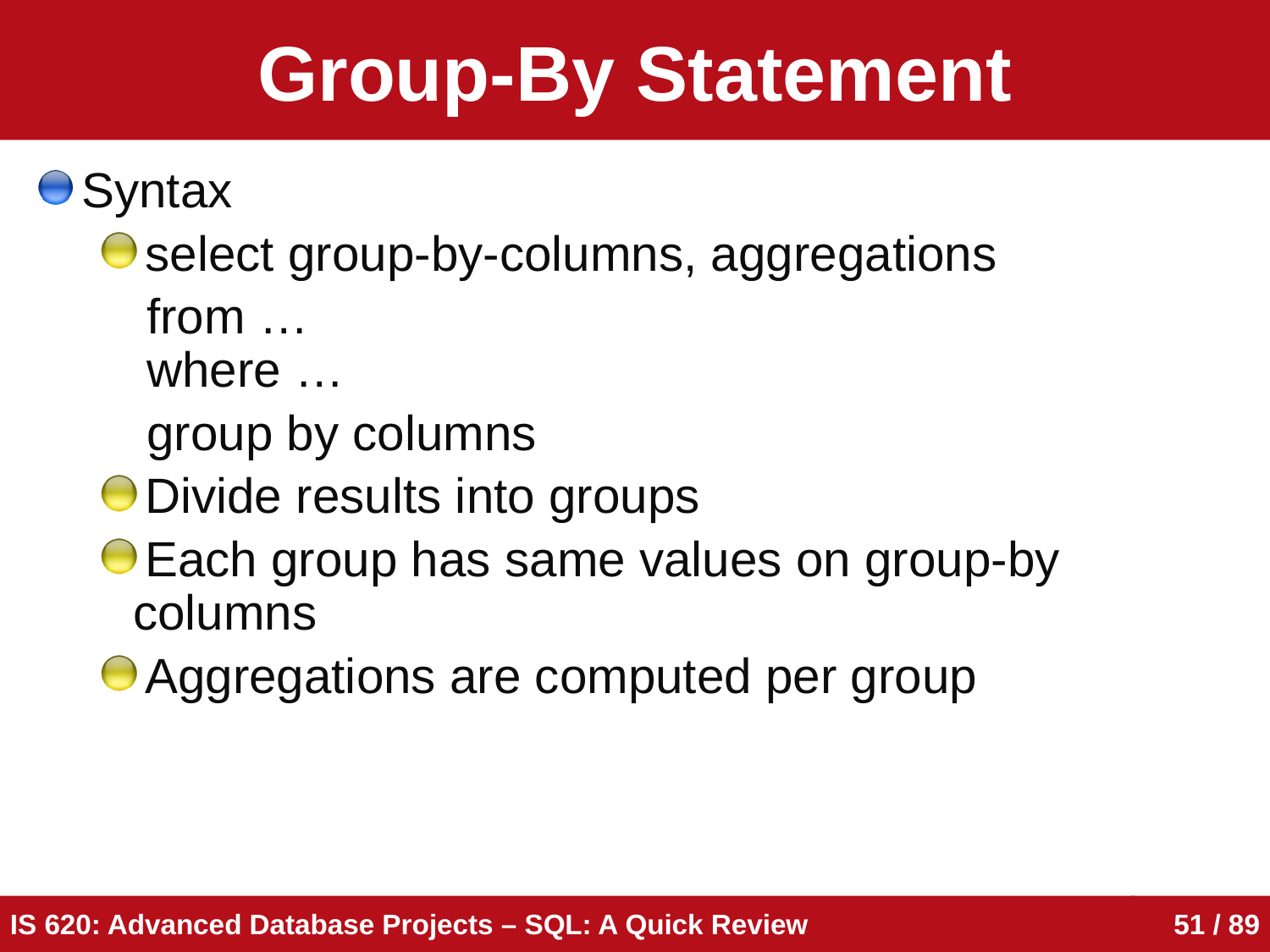

# Group-By Statement
Syntax
select group-by-columns, aggregations
	 from …
 where …
	 group by columns
Divide results into groups
Each group has same values on group-by columns
Aggregations are computed per group